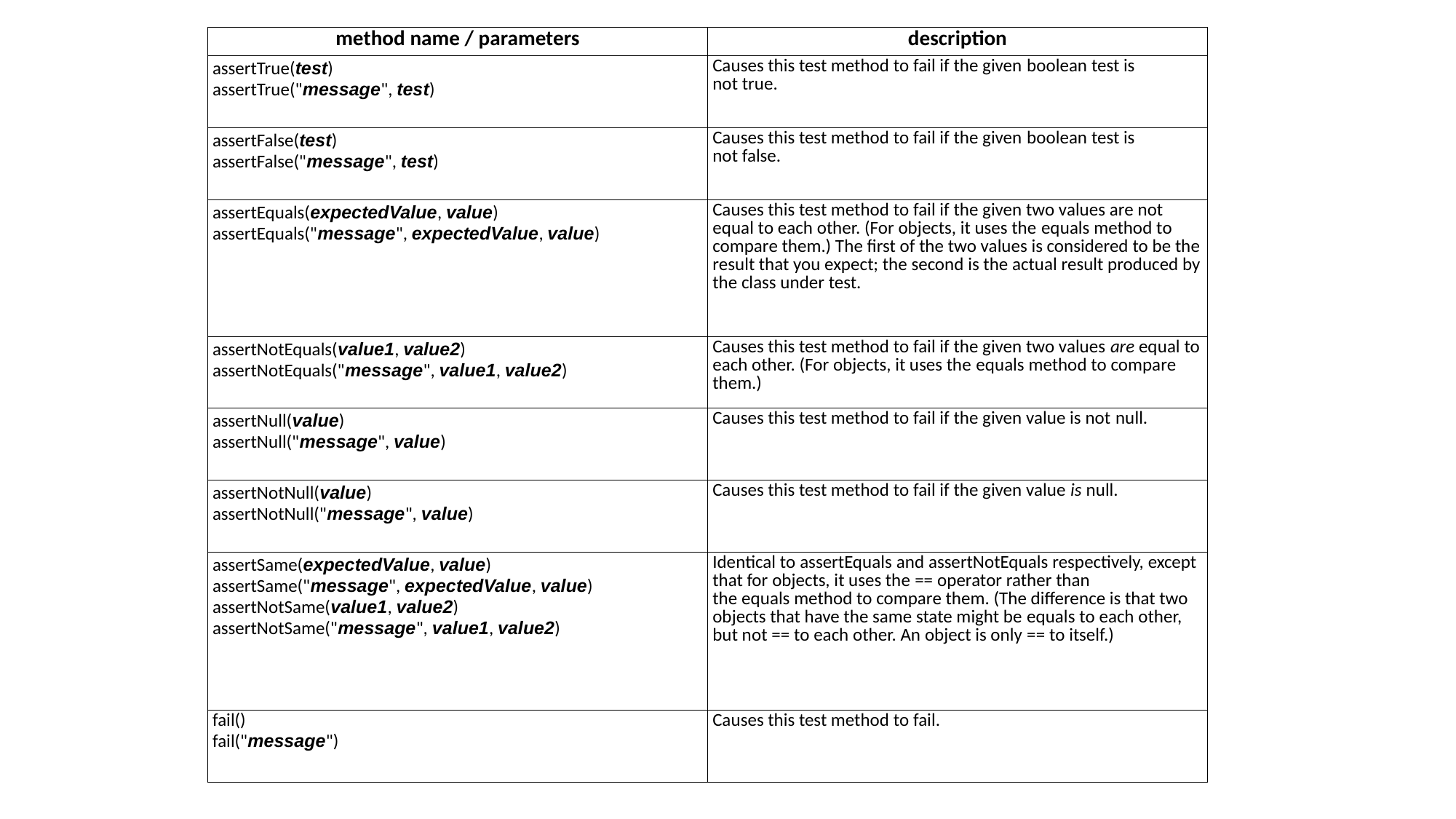

| method name / parameters | description |
| --- | --- |
| assertTrue(test)  assertTrue("message", test) | Causes this test method to fail if the given boolean test is not true. |
| assertFalse(test)  assertFalse("message", test) | Causes this test method to fail if the given boolean test is not false. |
| assertEquals(expectedValue, value)  assertEquals("message", expectedValue, value) | Causes this test method to fail if the given two values are not equal to each other. (For objects, it uses the equals method to compare them.) The first of the two values is considered to be the result that you expect; the second is the actual result produced by the class under test. |
| assertNotEquals(value1, value2)  assertNotEquals("message", value1, value2) | Causes this test method to fail if the given two values are equal to each other. (For objects, it uses the equals method to compare them.) |
| assertNull(value)  assertNull("message", value) | Causes this test method to fail if the given value is not null. |
| assertNotNull(value)  assertNotNull("message", value) | Causes this test method to fail if the given value is null. |
| assertSame(expectedValue, value)  assertSame("message", expectedValue, value)  assertNotSame(value1, value2)  assertNotSame("message", value1, value2) | Identical to assertEquals and assertNotEquals respectively, except that for objects, it uses the == operator rather than the equals method to compare them. (The difference is that two objects that have the same state might be equals to each other, but not == to each other. An object is only == to itself.) |
| fail()  fail("message") | Causes this test method to fail. |